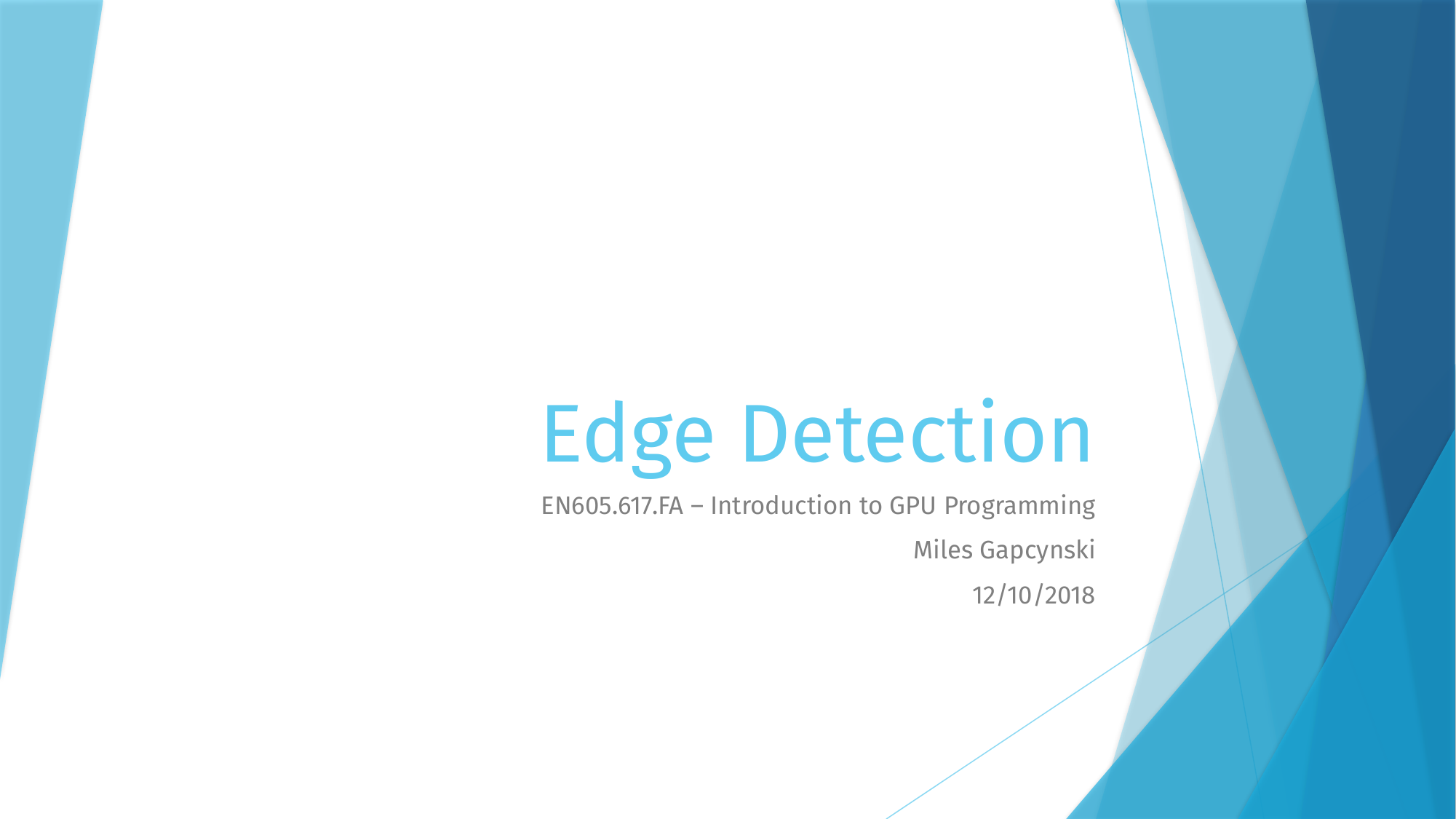

# Edge Detection
EN605.617.FA – Introduction to GPU Programming
Miles Gapcynski
12/10/2018